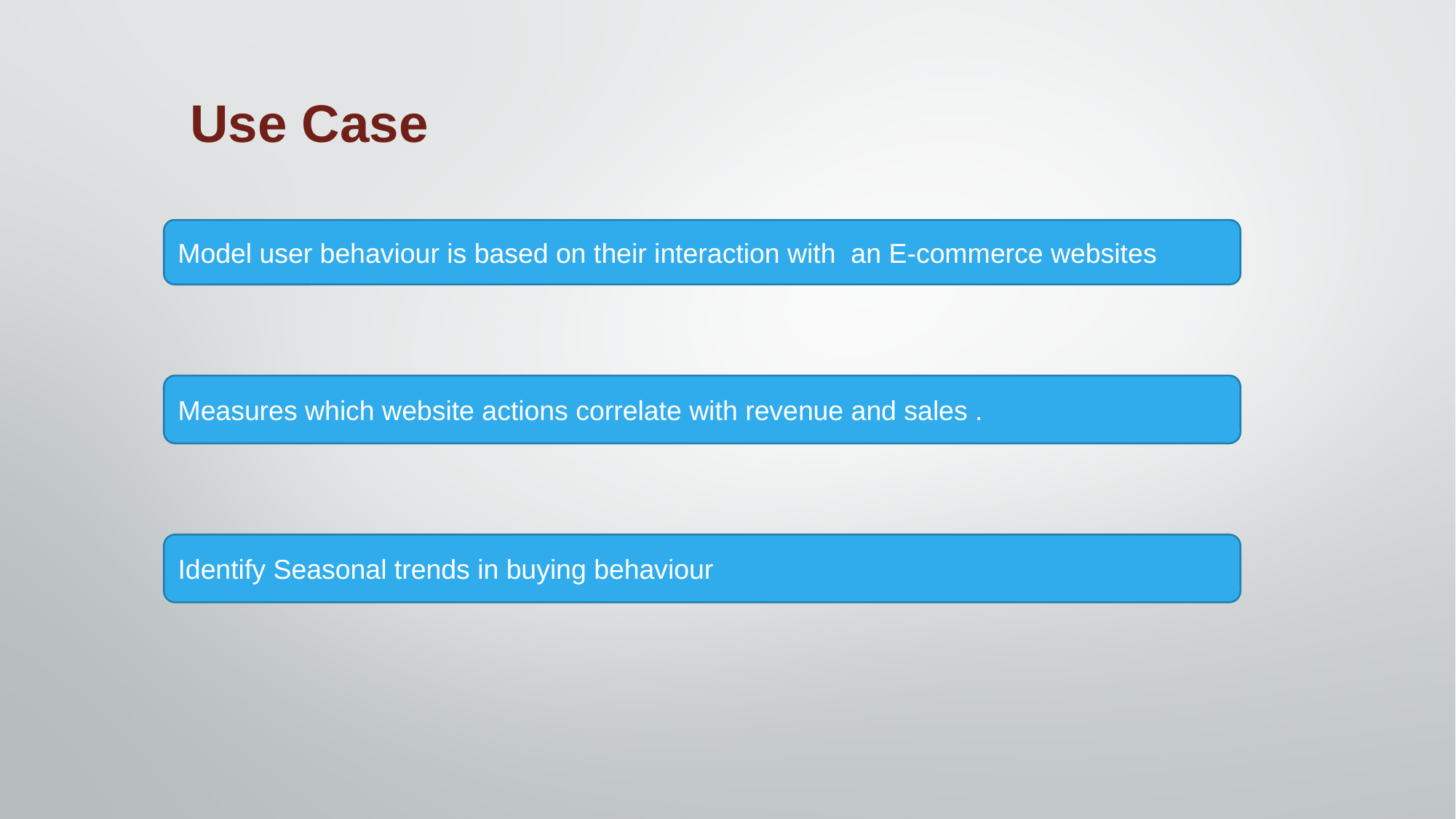

# Use Case
Model user behaviour is based on their interaction with  an E-commerce websites
Measures which website actions correlate with revenue and sales .
Identify Seasonal trends in buying behaviour